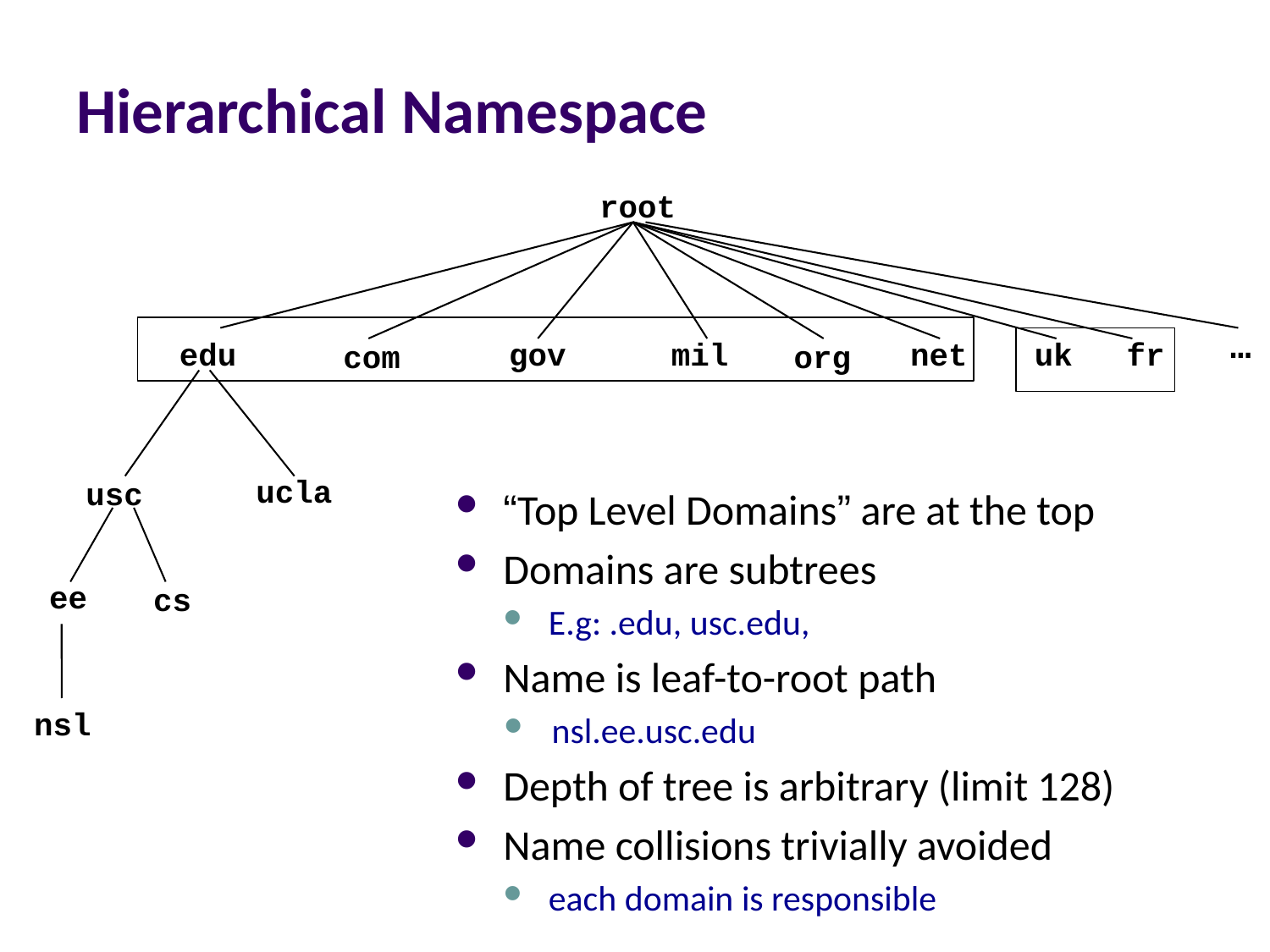

# Hierarchical Namespace
root

…
edu
gov
mil
net

uk
fr
com
org

ucla
usc
“Top Level Domains” are at the top
Domains are subtrees
E.g: .edu, usc.edu,
Name is leaf-to-root path
nsl.ee.usc.edu
Depth of tree is arbitrary (limit 128)
Name collisions trivially avoided
each domain is responsible

ee
cs

nsl